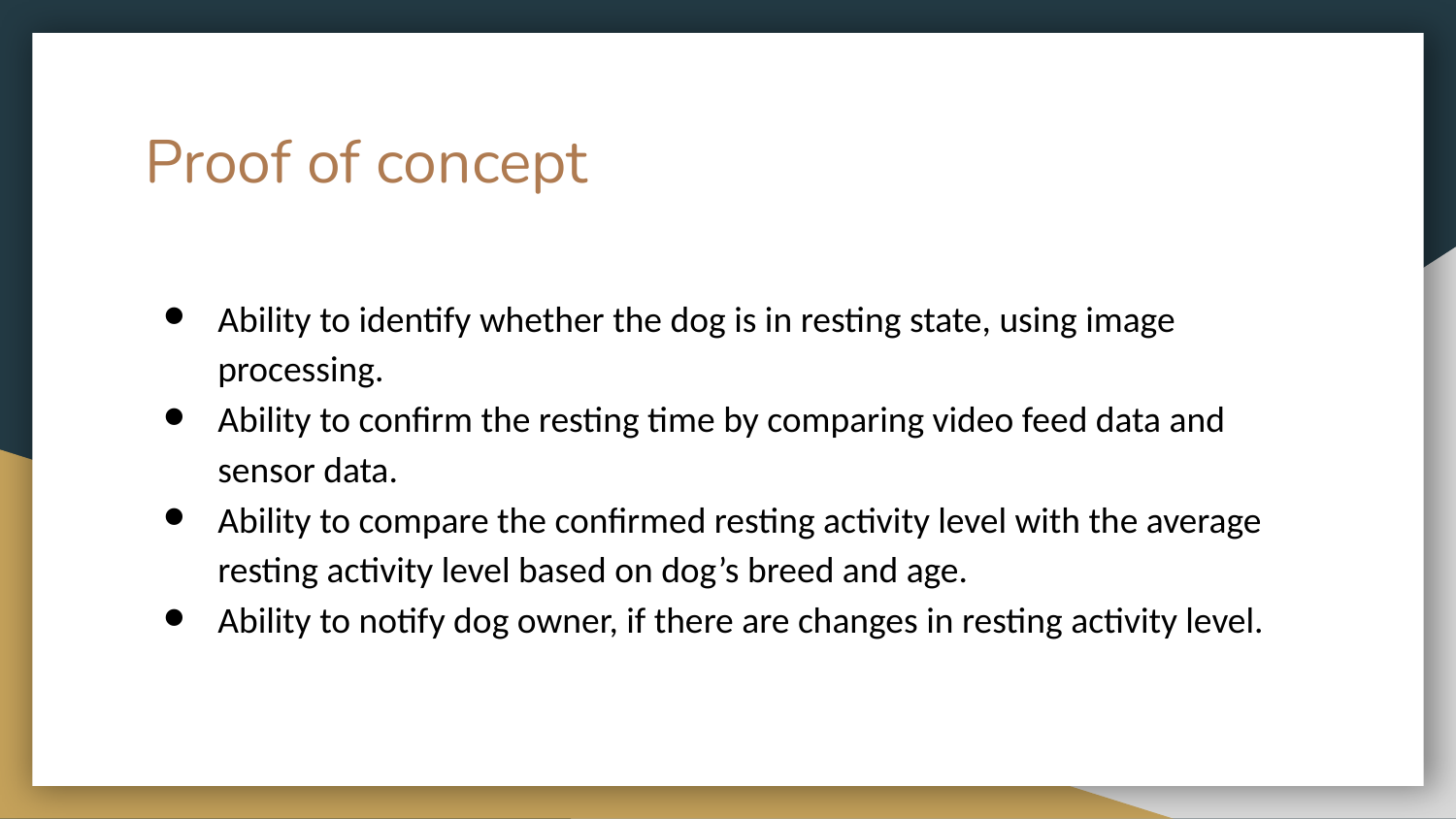

# Proof of concept
Ability to identify whether the dog is in resting state, using image processing.
Ability to confirm the resting time by comparing video feed data and sensor data.
Ability to compare the confirmed resting activity level with the average resting activity level based on dog’s breed and age.
Ability to notify dog owner, if there are changes in resting activity level.